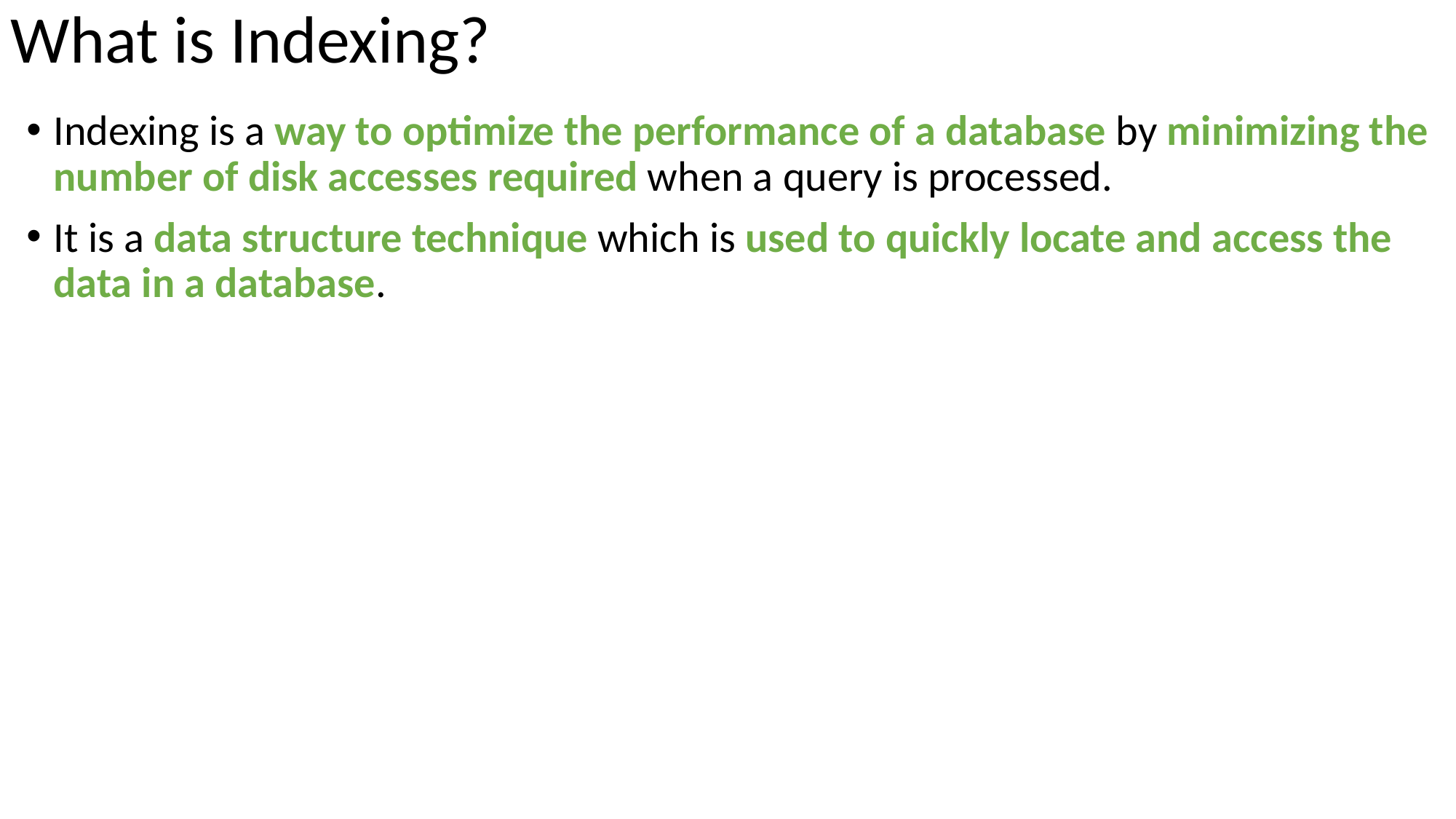

What is Indexing?
Indexing is a way to optimize the performance of a database by minimizing the number of disk accesses required when a query is processed.
It is a data structure technique which is used to quickly locate and access the data in a database.